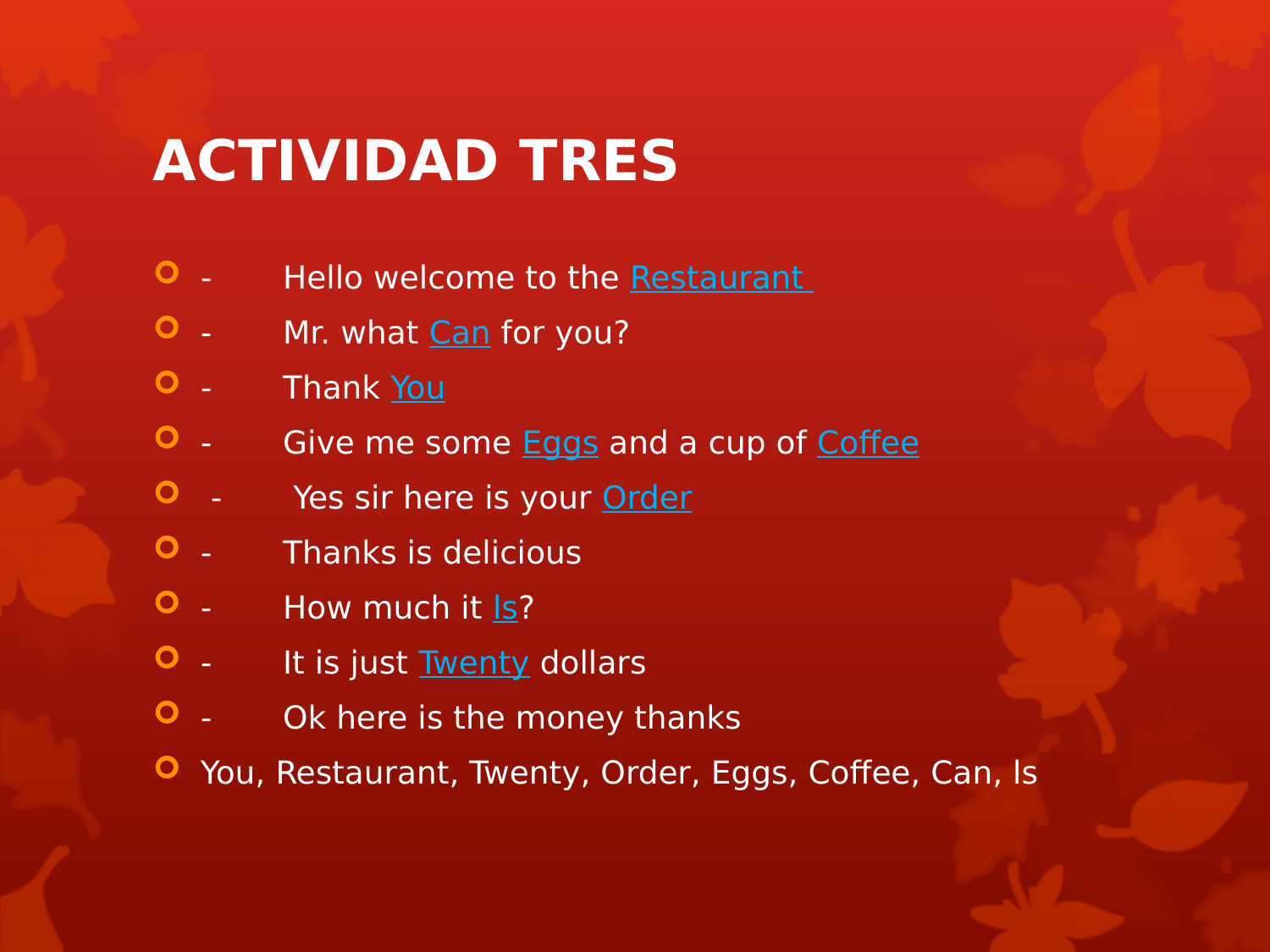

# ACTIVIDAD TRES
-       Hello welcome to the Restaurant
-       Mr. what Can for you?
-       Thank You
-       Give me some Eggs and a cup of Coffee
 -       Yes sir here is your Order
-       Thanks is delicious
-       How much it ls?
-       It is just Twenty dollars
-       Ok here is the money thanks
You, Restaurant, Twenty, Order, Eggs, Coffee, Can, ls